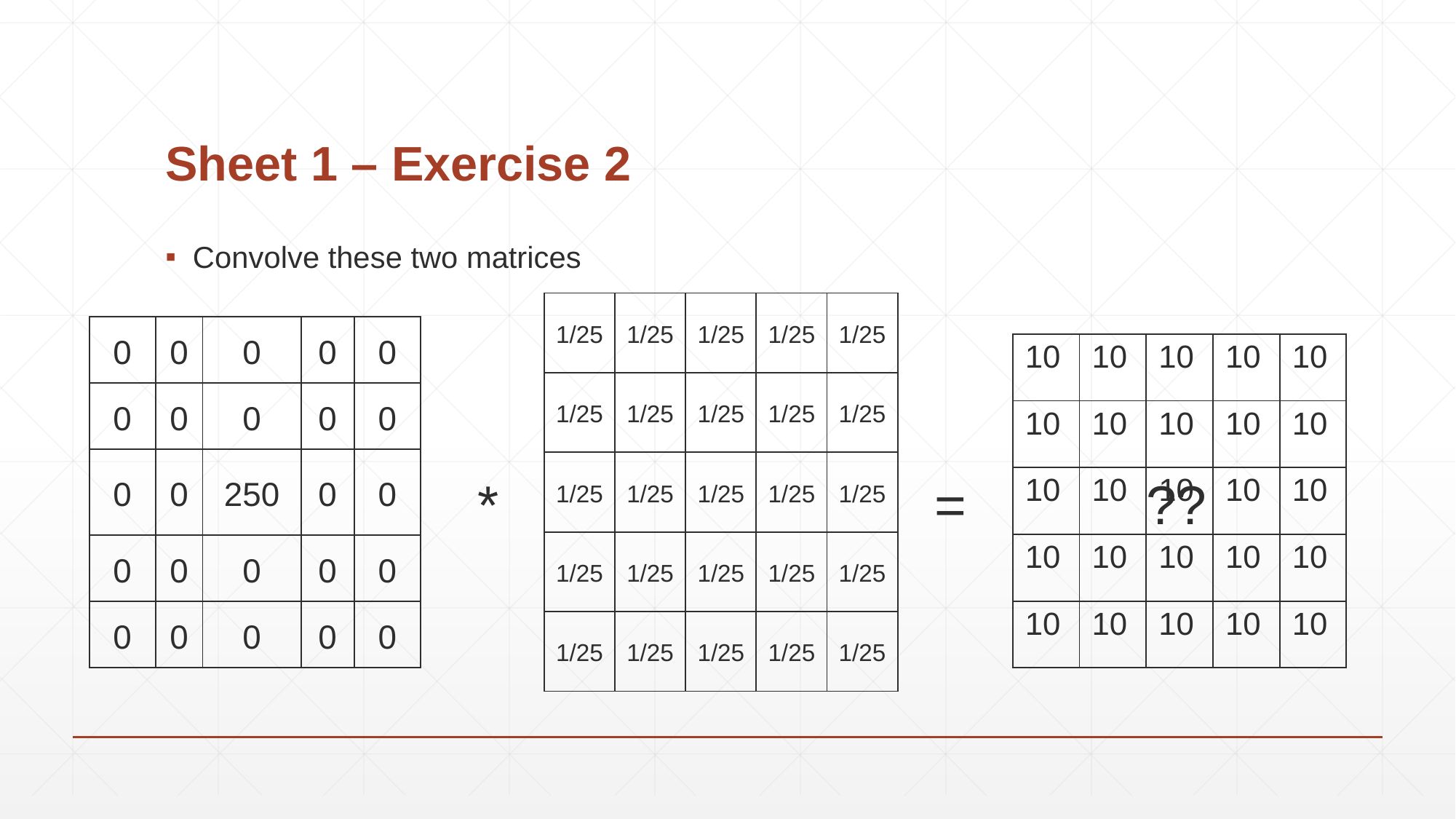

# Sheet 1 – Exercise 2
Convolve these two matrices
| 1/25 | 1/25 | 1/25 | 1/25 | 1/25 |
| --- | --- | --- | --- | --- |
| 1/25 | 1/25 | 1/25 | 1/25 | 1/25 |
| 1/25 | 1/25 | 1/25 | 1/25 | 1/25 |
| 1/25 | 1/25 | 1/25 | 1/25 | 1/25 |
| 1/25 | 1/25 | 1/25 | 1/25 | 1/25 |
| 0 | 0 | 0 | 0 | 0 |
| --- | --- | --- | --- | --- |
| 0 | 0 | 0 | 0 | 0 |
| 0 | 0 | 250 | 0 | 0 |
| 0 | 0 | 0 | 0 | 0 |
| 0 | 0 | 0 | 0 | 0 |
| 10 | 10 | 10 | 10 | 10 |
| --- | --- | --- | --- | --- |
| 10 | 10 | 10 | 10 | 10 |
| 10 | 10 | 10 | 10 | 10 |
| 10 | 10 | 10 | 10 | 10 |
| 10 | 10 | 10 | 10 | 10 |
*
=
??